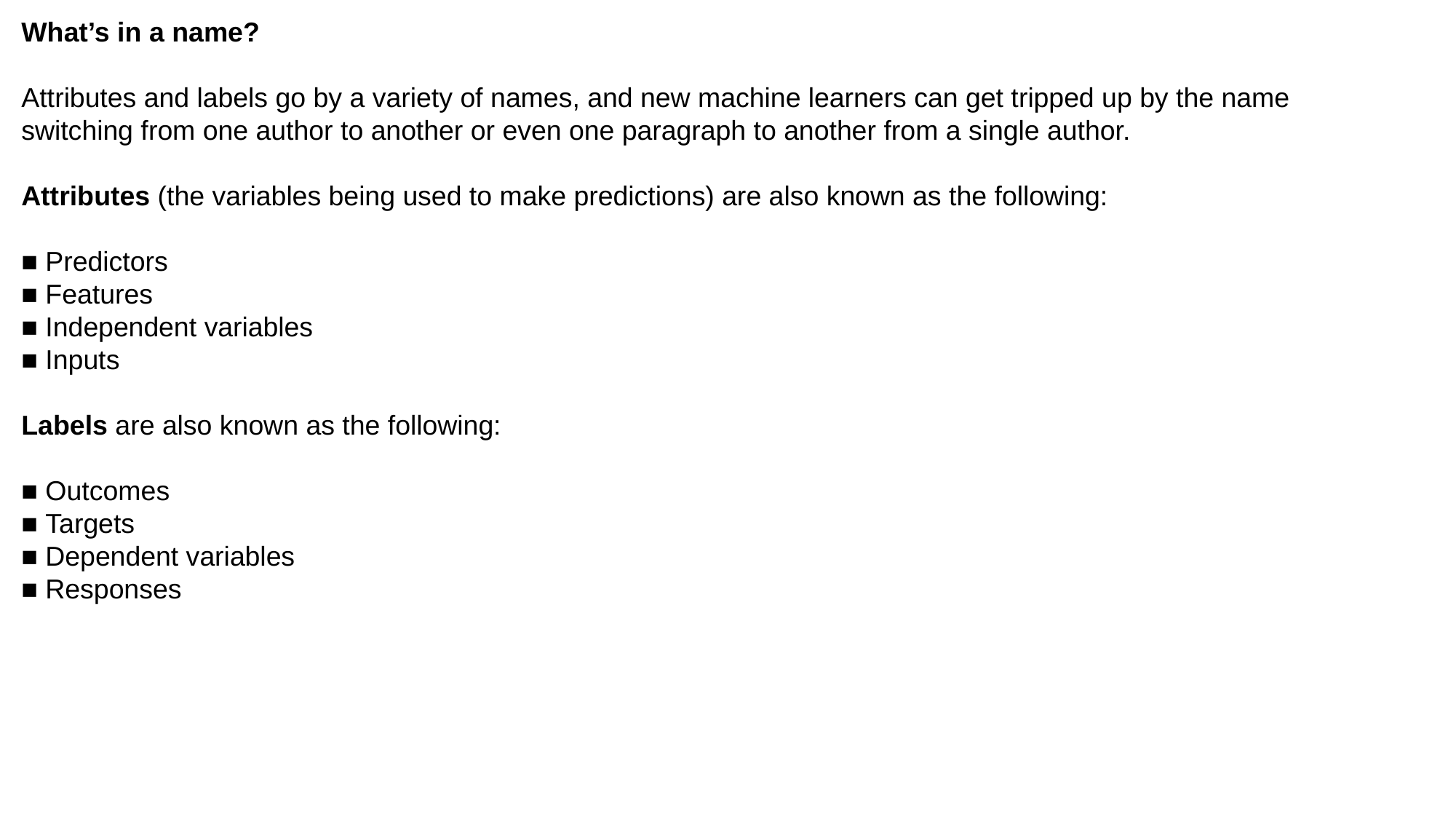

What’s in a name?

Attributes and labels go by a variety of names, and new machine learners can get tripped up by the name switching from one author to another or even one paragraph to another from a single author.

Attributes (the variables being used to make predictions) are also known as the following:

■ Predictors
■ Features
■ Independent variables
■ Inputs

Labels are also known as the following:

■ Outcomes
■ Targets
■ Dependent variables
■ Responses